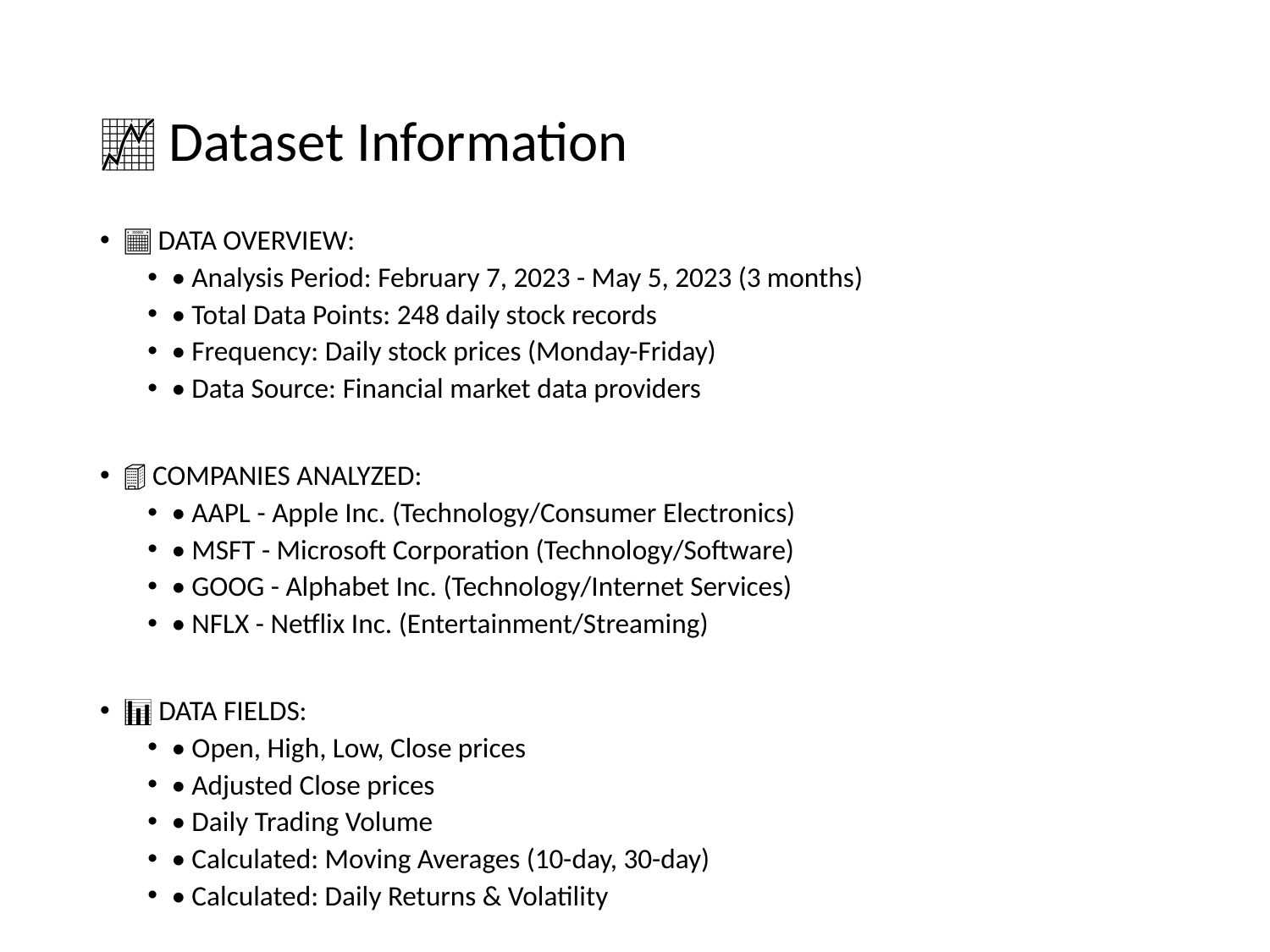

# 📈 Dataset Information

📅 DATA OVERVIEW:
• Analysis Period: February 7, 2023 - May 5, 2023 (3 months)
• Total Data Points: 248 daily stock records
• Frequency: Daily stock prices (Monday-Friday)
• Data Source: Financial market data providers

🏢 COMPANIES ANALYZED:
• AAPL - Apple Inc. (Technology/Consumer Electronics)
• MSFT - Microsoft Corporation (Technology/Software)
• GOOG - Alphabet Inc. (Technology/Internet Services)
• NFLX - Netflix Inc. (Entertainment/Streaming)

📊 DATA FIELDS:
• Open, High, Low, Close prices
• Adjusted Close prices
• Daily Trading Volume
• Calculated: Moving Averages (10-day, 30-day)
• Calculated: Daily Returns & Volatility